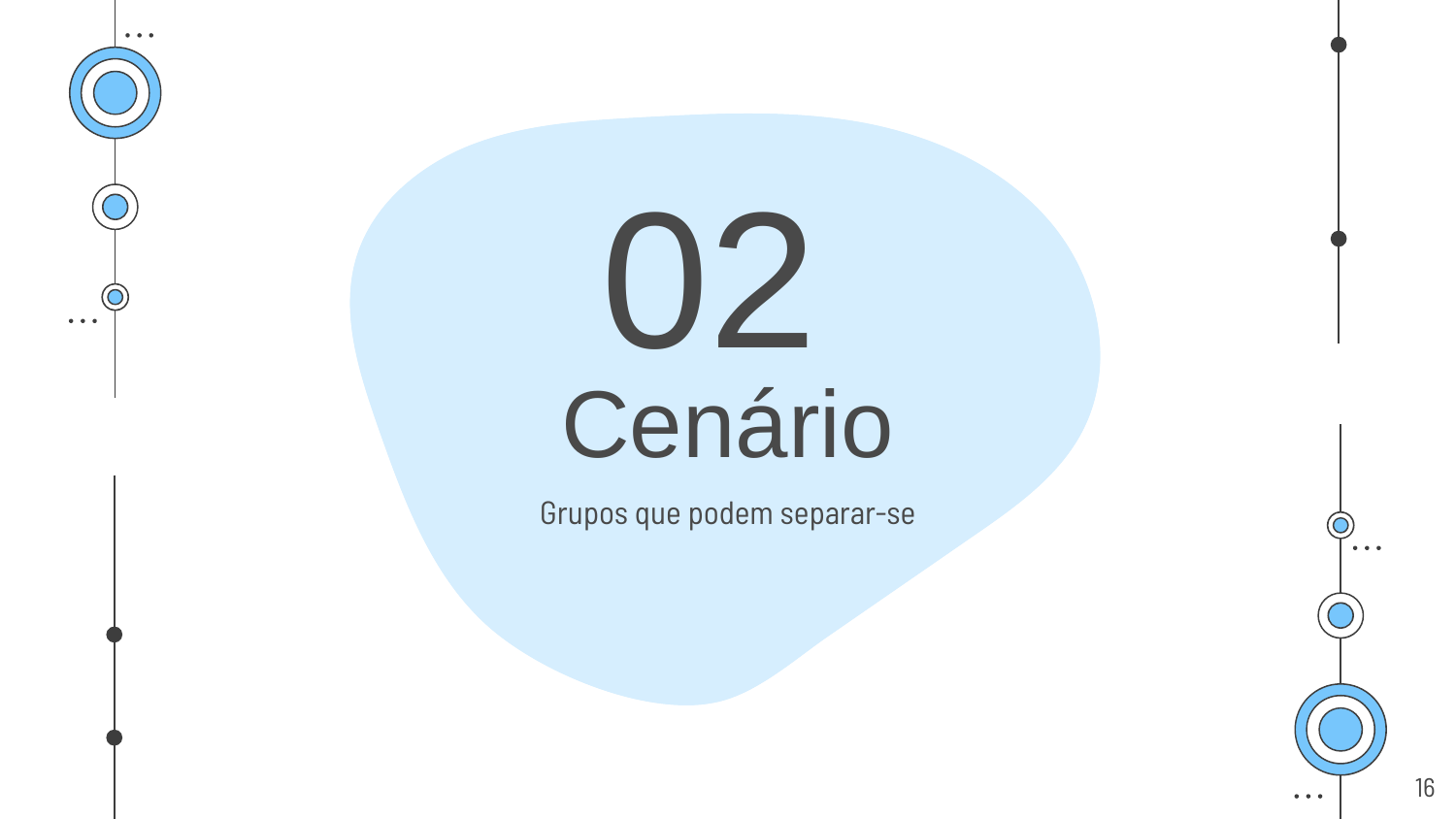

02
# Cenário
Grupos que podem separar-se
16